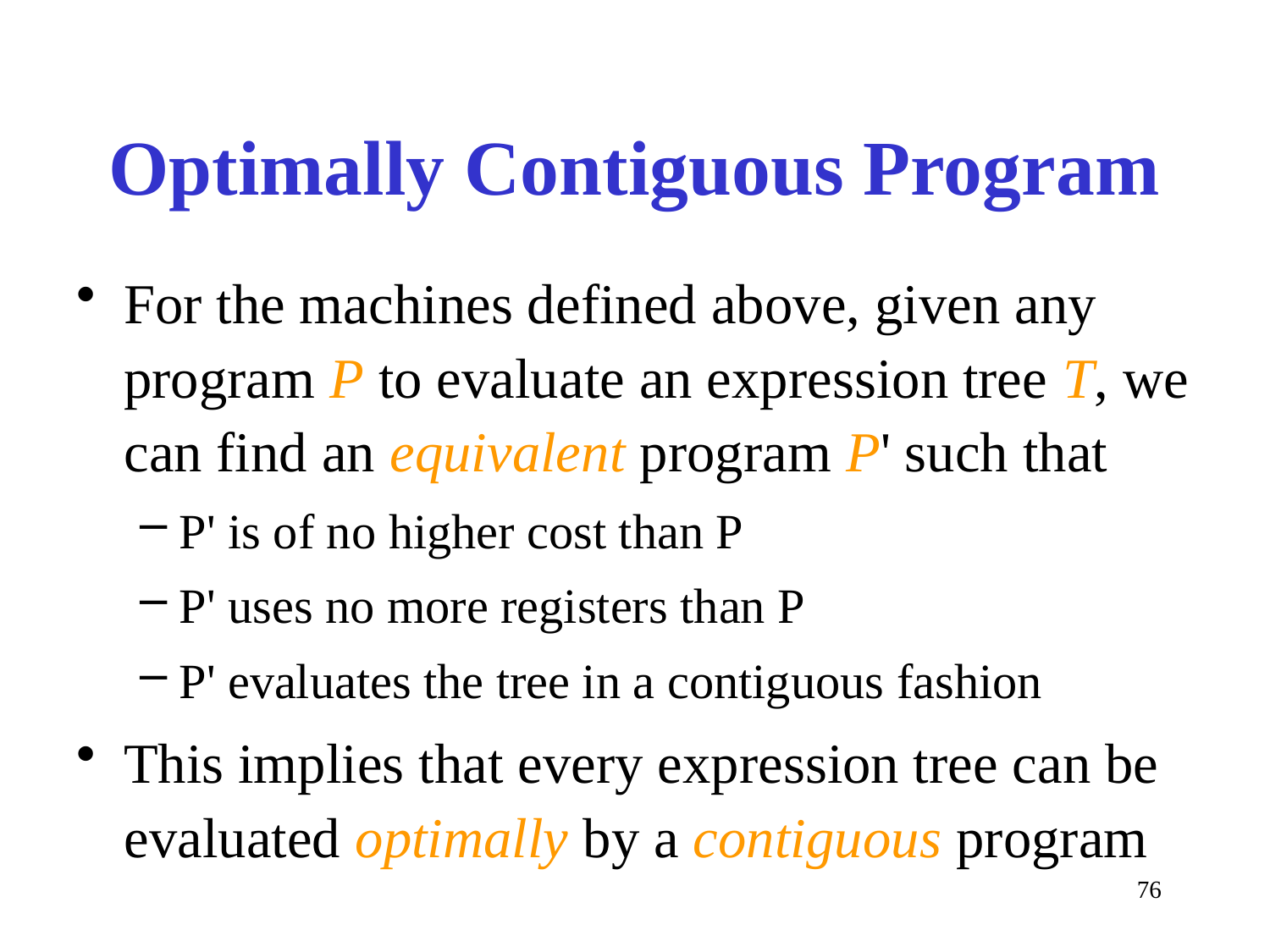

# Optimally Contiguous Program
For the machines defined above, given any program P to evaluate an expression tree T, we can find an equivalent program P' such that
P' is of no higher cost than P
P' uses no more registers than P
P' evaluates the tree in a contiguous fashion
This implies that every expression tree can be evaluated optimally by a contiguous program
76